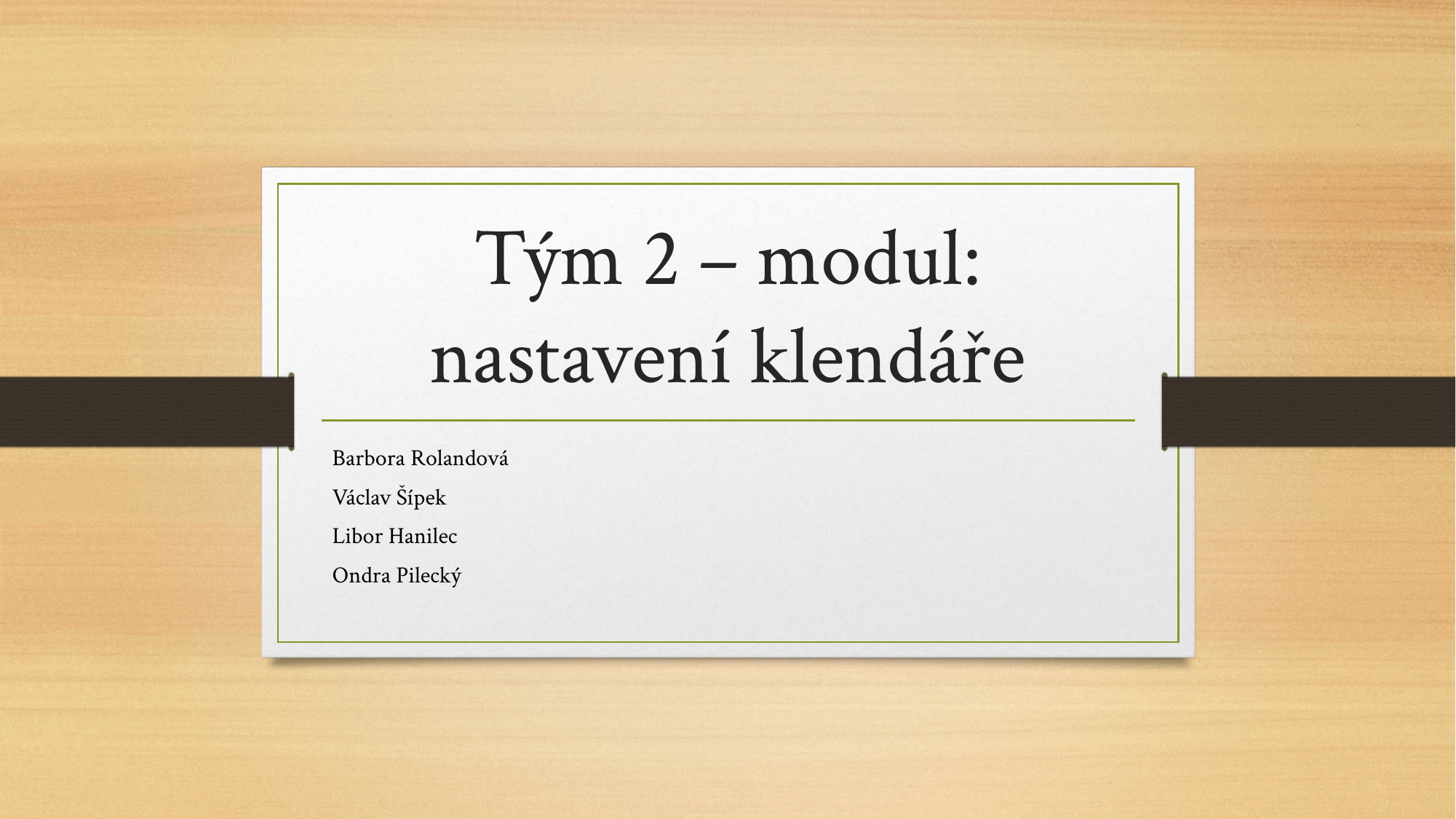

# Tým 2 – modul: nastavení klendáře
Barbora Rolandová
Václav Šípek
Libor Hanilec
Ondra Pilecký